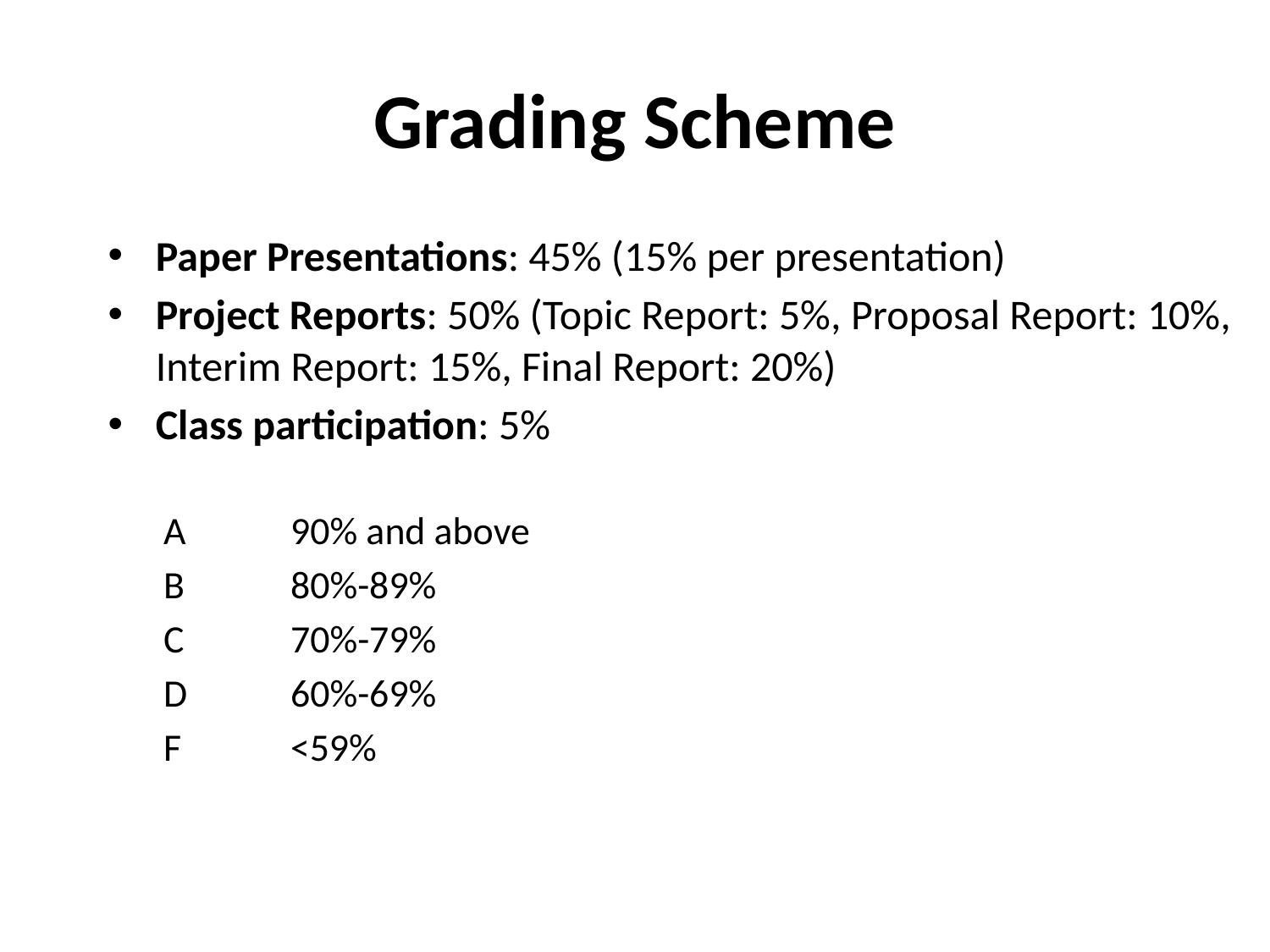

# Grading Scheme
Paper Presentations: 45% (15% per presentation)
Project Reports: 50% (Topic Report: 5%, Proposal Report: 10%, Interim Report: 15%, Final Report: 20%)
Class participation: 5%

A 	90% and above
B 	80%-89%
C 	70%-79%
D 	60%-69%
F	<59%